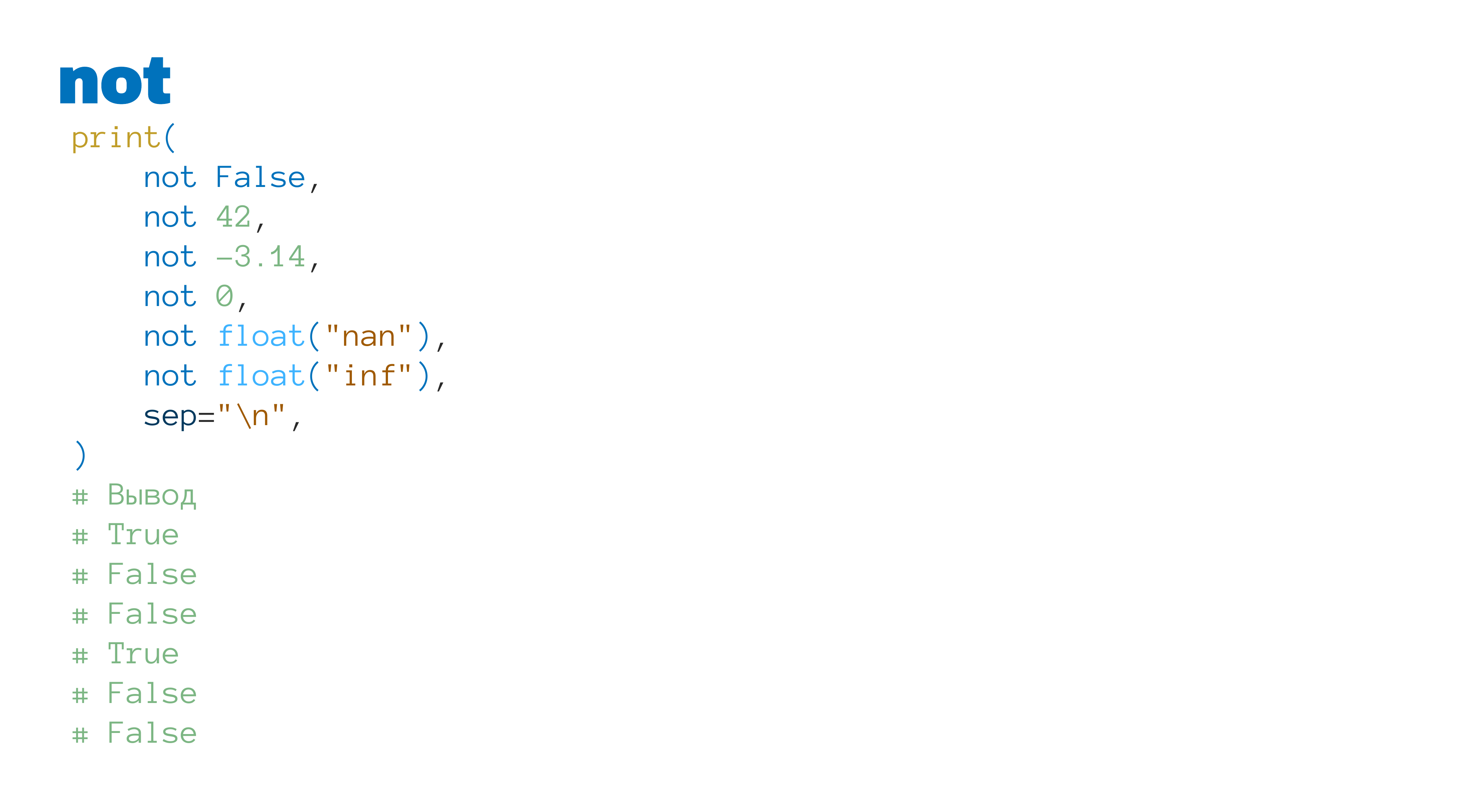

# not
print(
    not False,
    not 42,
    not -3.14,
    not 0,
    not float("nan"),
    not float("inf"),
    sep="\n",
)
# Вывод
# True
# False
# False
# True
# False
# False
37